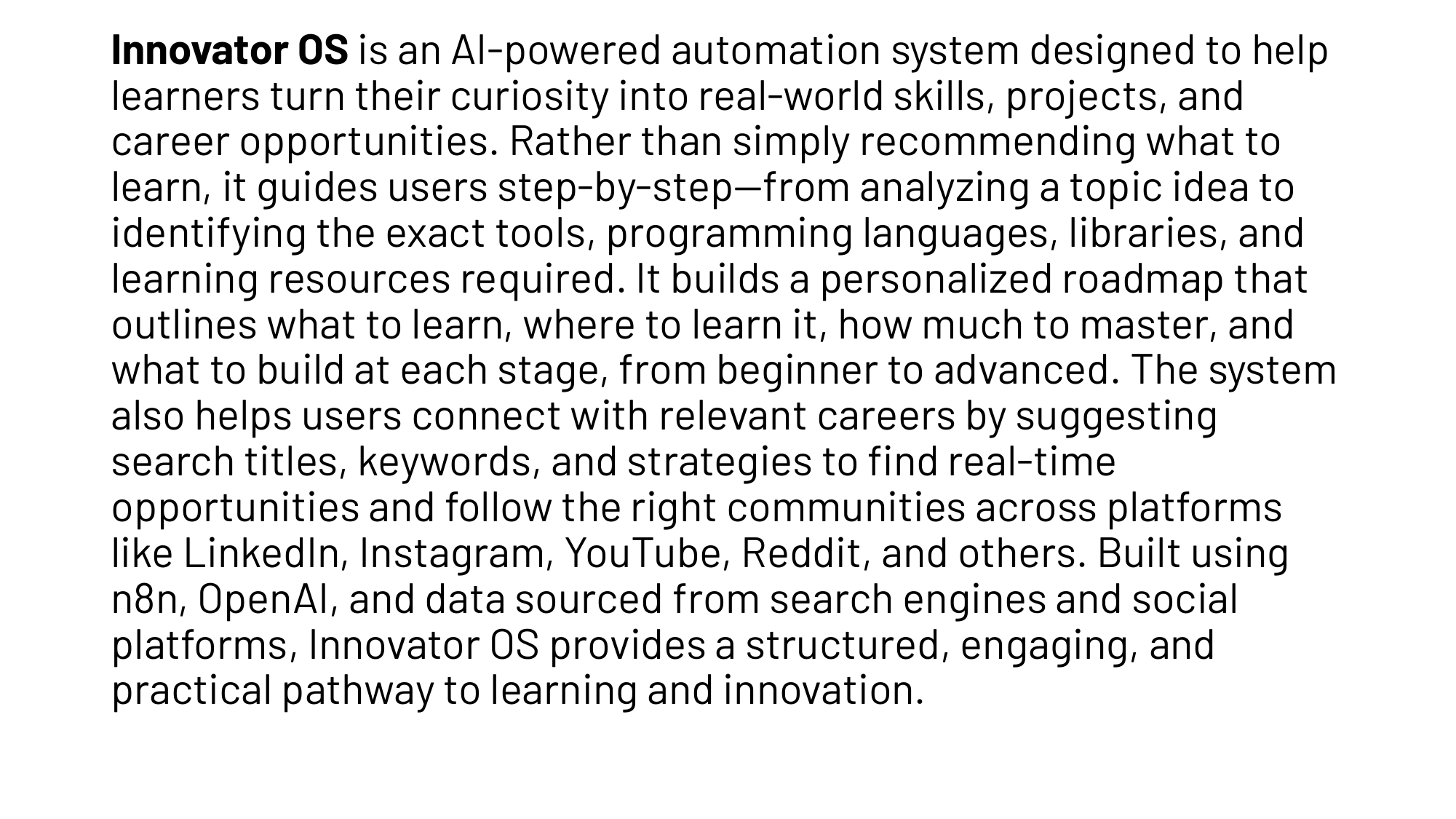

Innovator OS is an AI-powered automation system designed to help learners turn their curiosity into real-world skills, projects, and career opportunities. Rather than simply recommending what to learn, it guides users step-by-step—from analyzing a topic idea to identifying the exact tools, programming languages, libraries, and learning resources required. It builds a personalized roadmap that outlines what to learn, where to learn it, how much to master, and what to build at each stage, from beginner to advanced. The system also helps users connect with relevant careers by suggesting search titles, keywords, and strategies to find real-time opportunities and follow the right communities across platforms like LinkedIn, Instagram, YouTube, Reddit, and others. Built using n8n, OpenAI, and data sourced from search engines and social platforms, Innovator OS provides a structured, engaging, and practical pathway to learning and innovation.